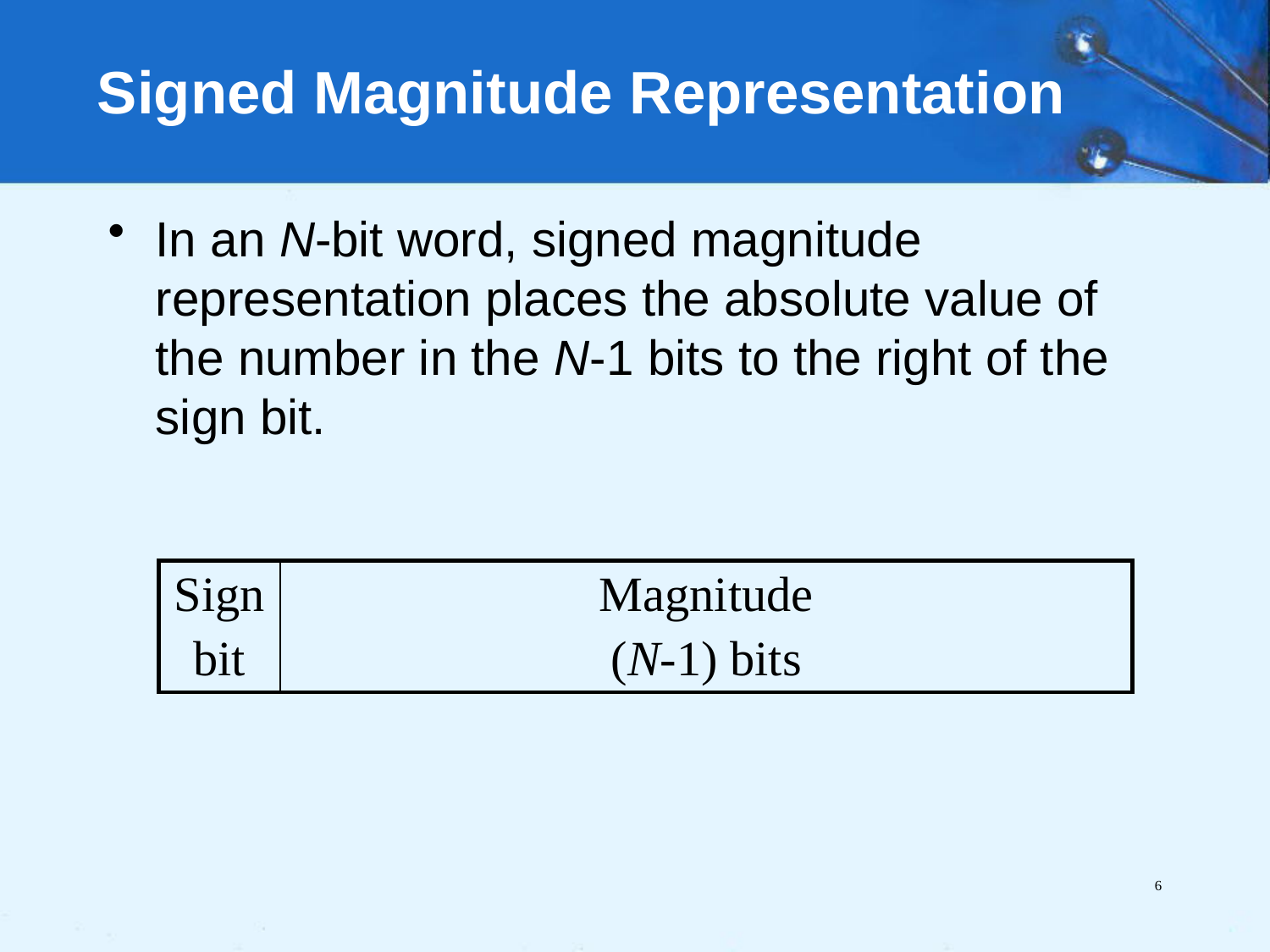

# Signed Magnitude Representation

In an N-bit word, signed magnitude representation places the absolute value of the number in the N-1 bits to the right of the sign bit.

| Sign bit | Magnitude (N-1) bits |
| --- | --- |

6